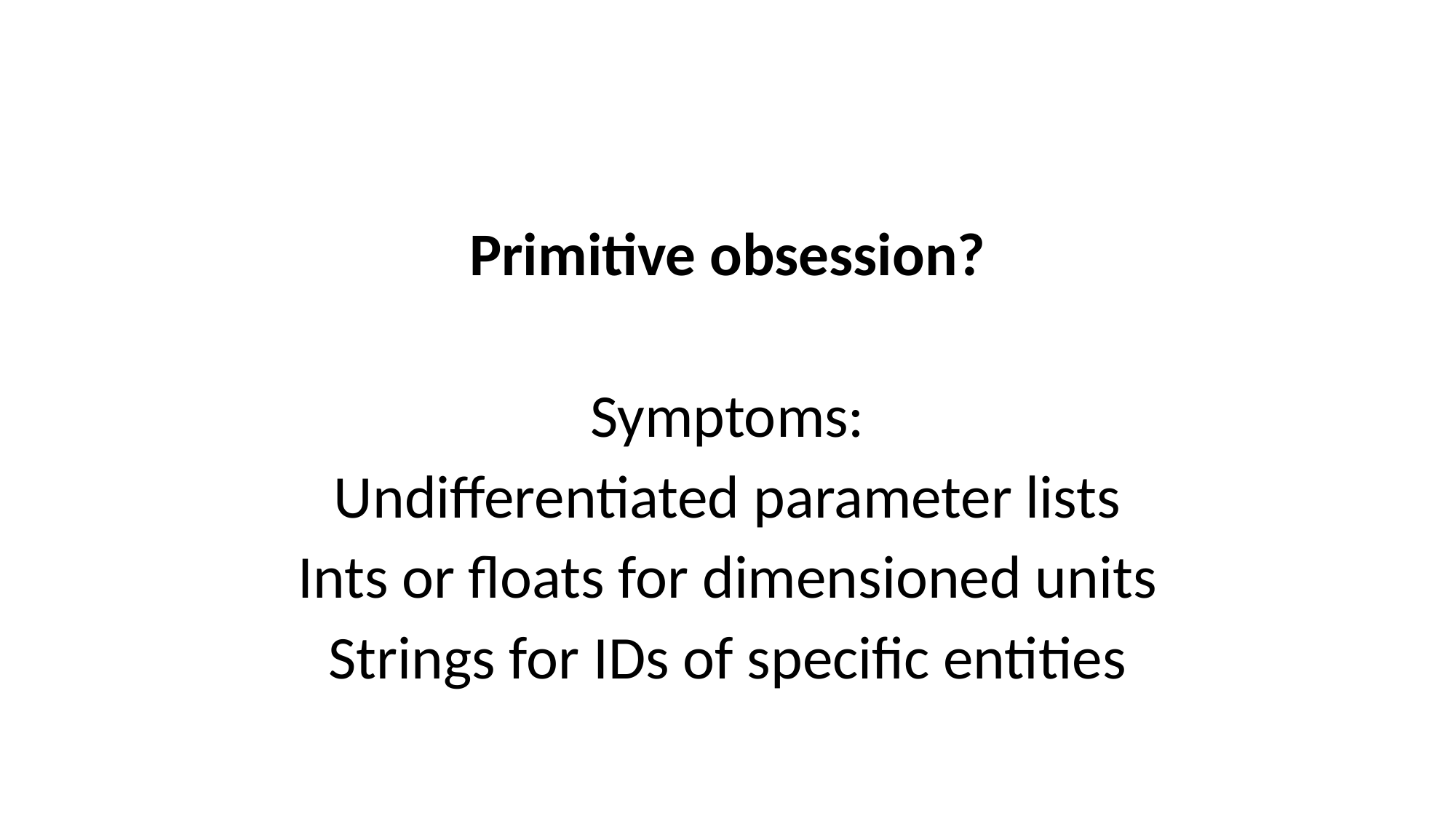

Primitive obsession?

Symptoms:
Undifferentiated parameter lists
Ints or floats for dimensioned units
Strings for IDs of specific entities